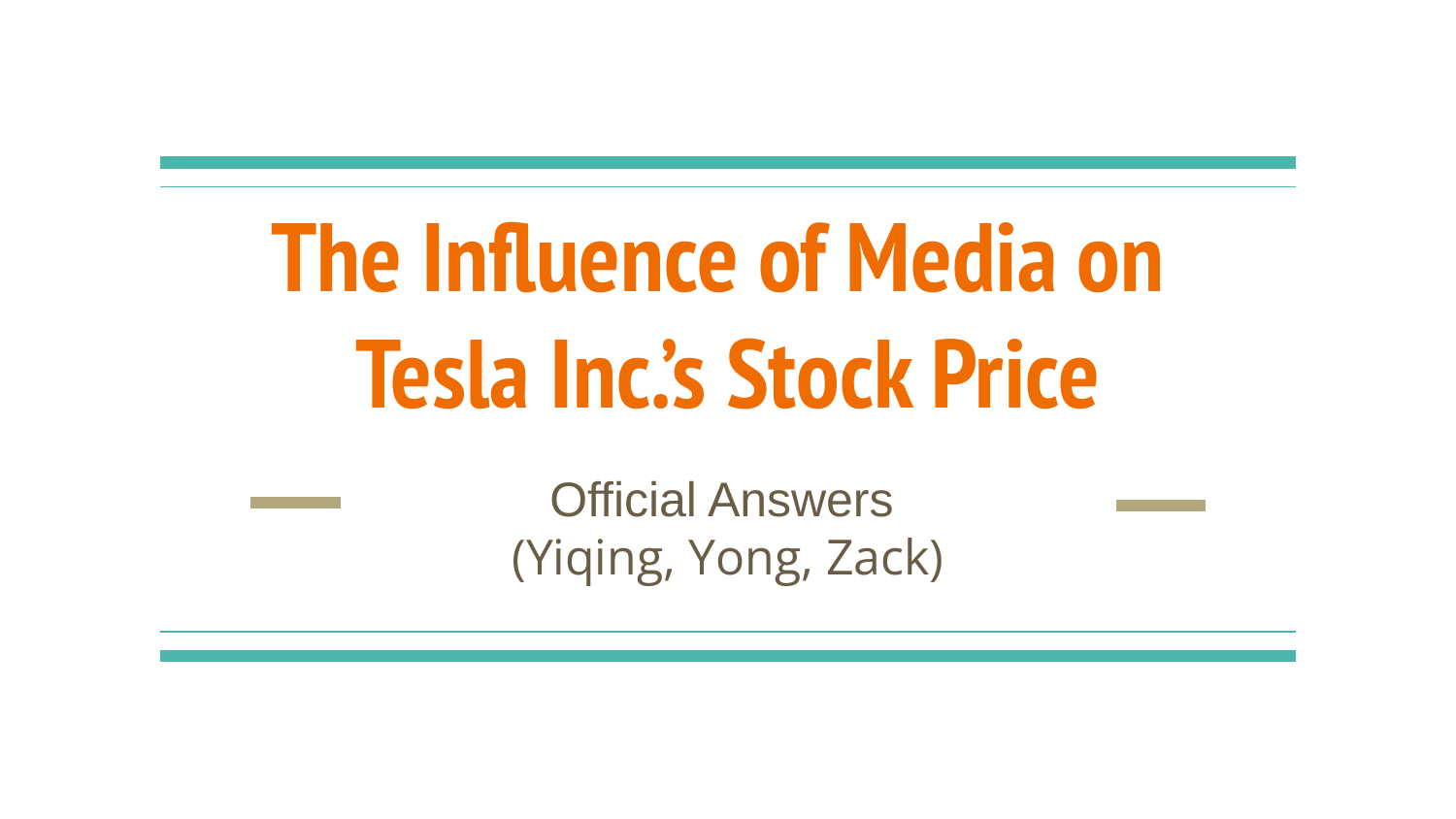

# The Influence of Media on
Tesla Inc.’s Stock Price
Official Answers
(Yiqing, Yong, Zack)